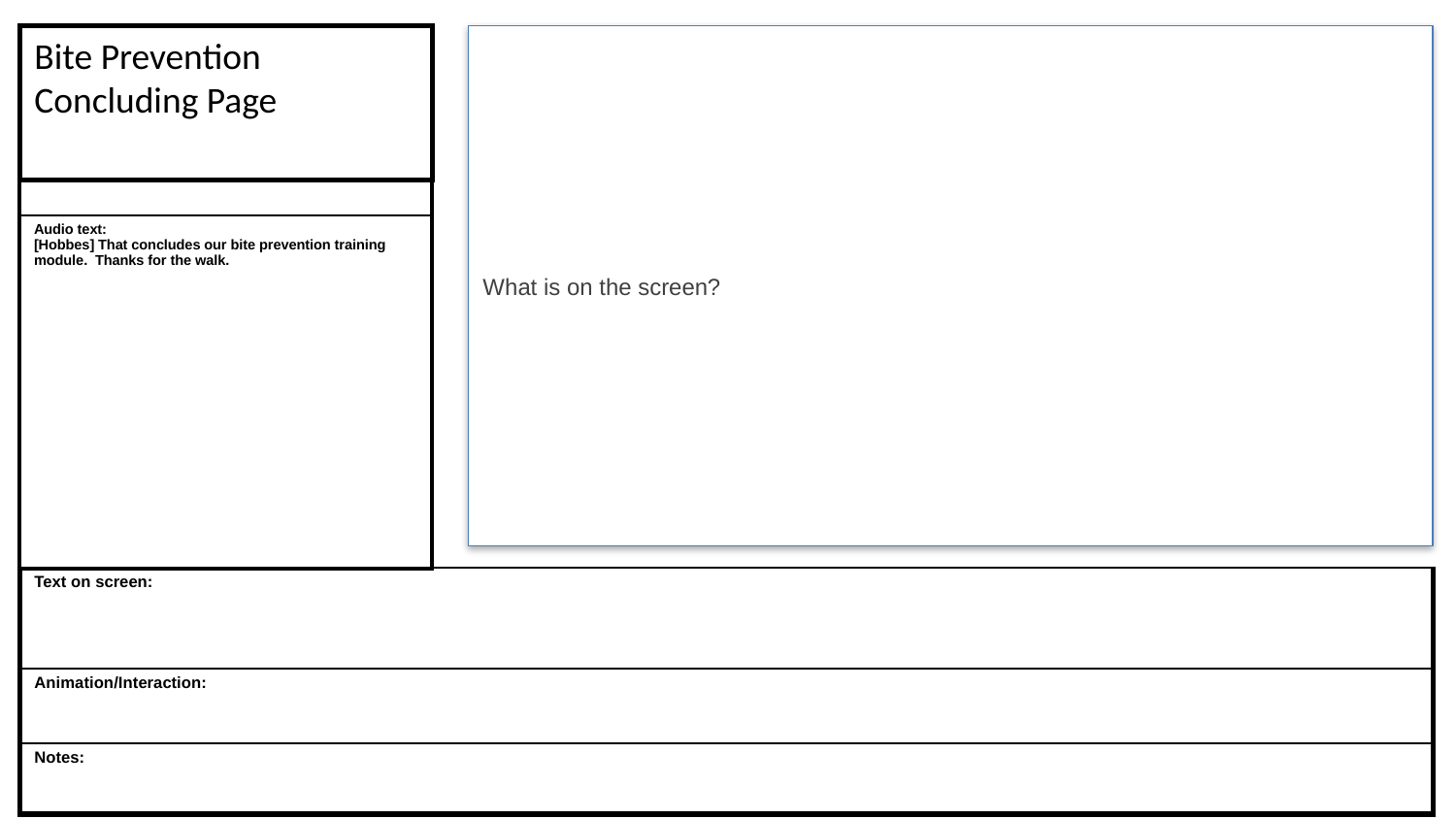

Bite Prevention Concluding Page
What is on the screen?
|  |
| --- |
| Audio text: [Hobbes] That concludes our bite prevention training module. Thanks for the walk. |
| Text on screen: |  |
| --- | --- |
| Animation/Interaction: |  |
| Notes: |  |